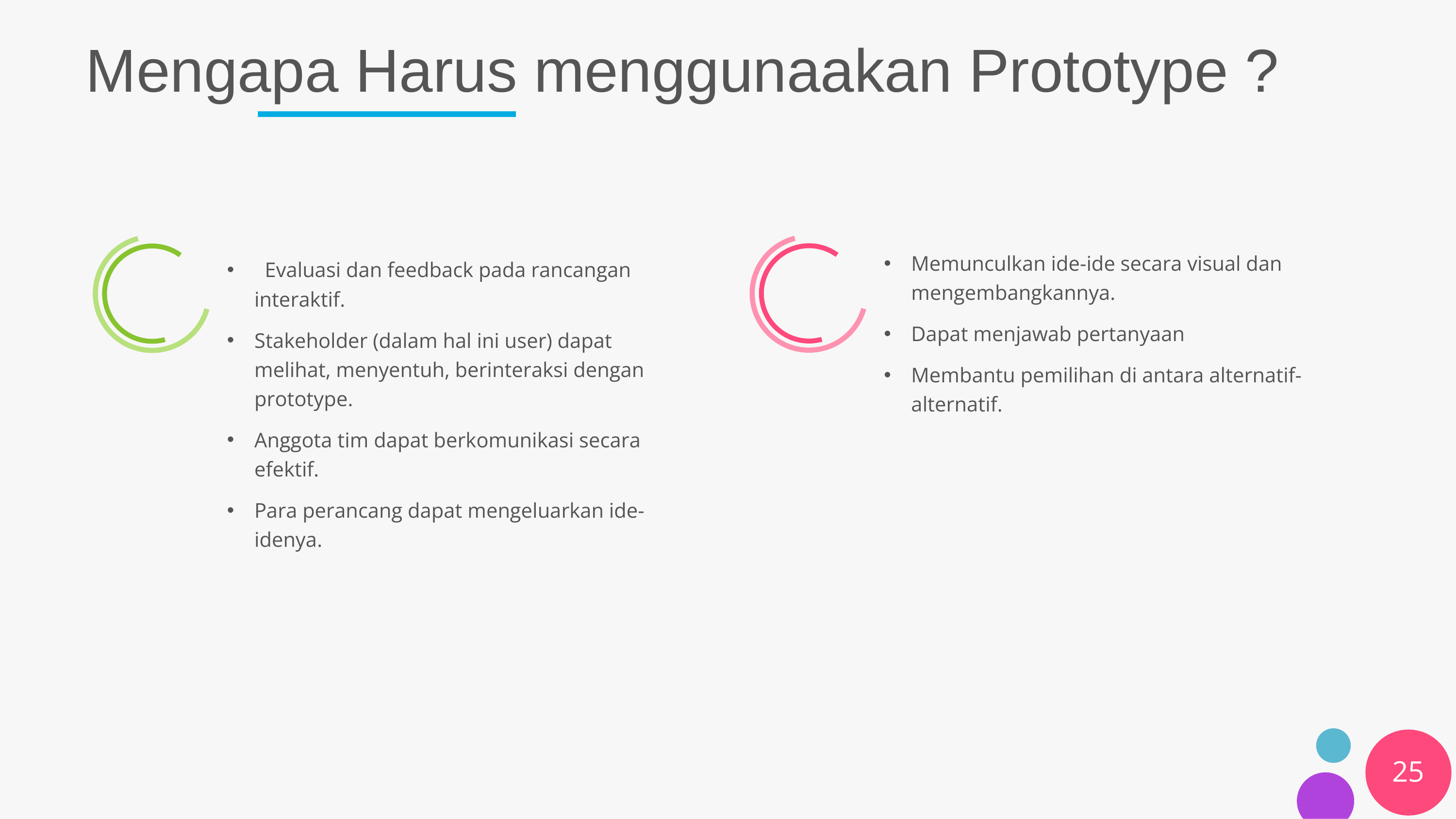

# Mengapa Harus menggunaakan Prototype ?
Memunculkan ide-ide secara visual dan mengembangkannya.
Dapat menjawab pertanyaan
Membantu pemilihan di antara alternatif-alternatif.

  Evaluasi dan feedback pada rancangan interaktif.
Stakeholder (dalam hal ini user) dapat melihat, menyentuh, berinteraksi dengan prototype.
Anggota tim dapat berkomunikasi secara efektif.
Para perancang dapat mengeluarkan ide-idenya.
25